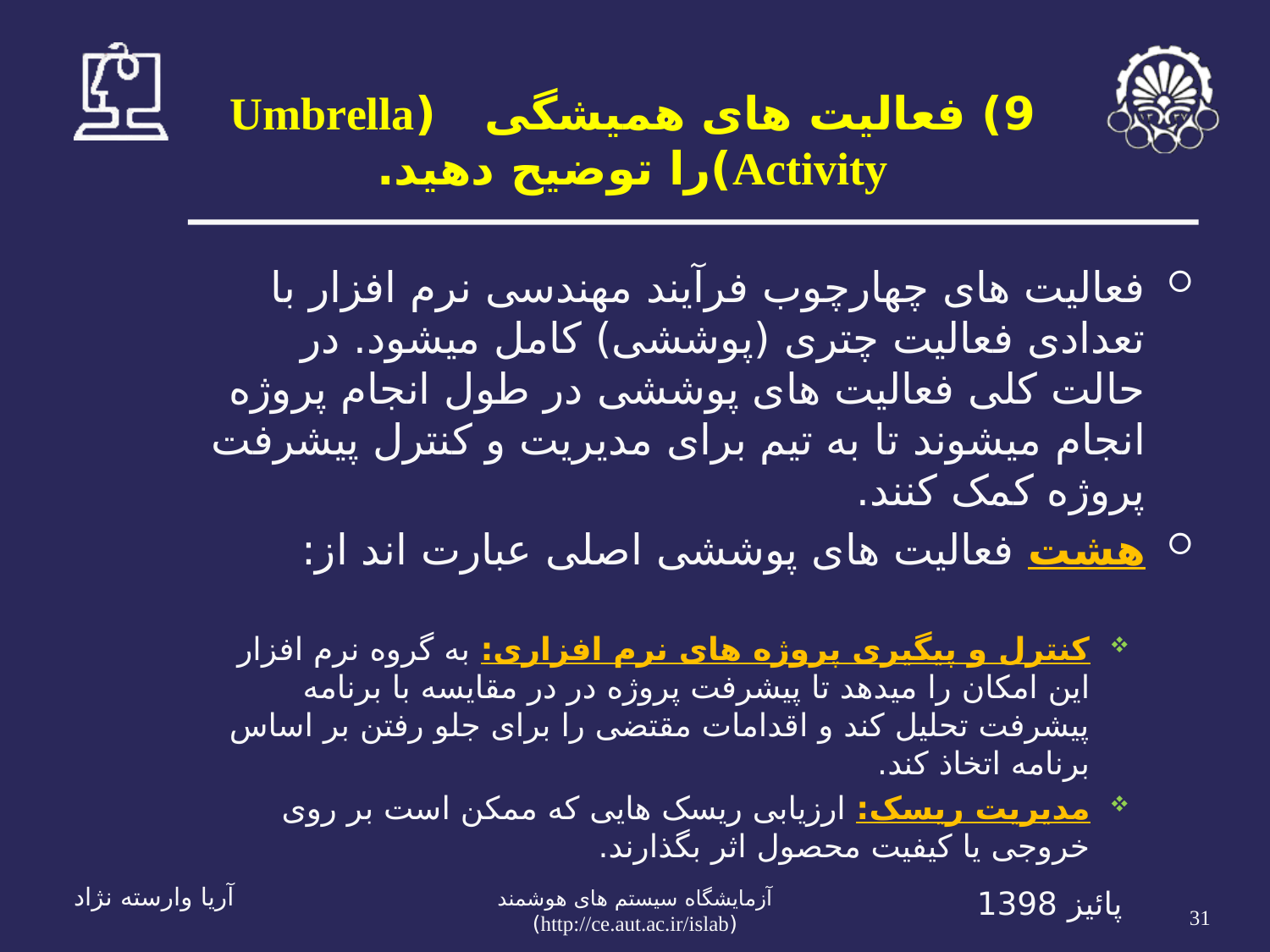

# 9) فعالیت های همیشگی   (Umbrella Activity)را توضیح دهید.
فعالیت های چهارچوب فرآیند مهندسی نرم افزار با تعدادی فعالیت چتری (پوششی) کامل می­شود. در حالت کلی فعالیت های پوششی در طول انجام پروژه انجام می­شوند تا به تیم برای مدیریت و کنترل پیشرفت پروژه کمک کنند.
هشت فعالیت های پوششی اصلی عبارت اند از:

کنترل و پیگیری پروژه های نرم افزاری: به گروه نرم افزار این امکان را می­دهد تا پیشرفت پروژه در در مقایسه با برنامه پیشرفت تحلیل کند و اقدامات مقتضی را برای جلو رفتن بر اساس برنامه اتخاذ کند.
مدیریت ریسک: ارزیابی ریسک هایی که ممکن است بر روی خروجی یا کیفیت محصول اثر بگذارند.

31
آریا وارسته نژاد
پائیز 1398
آزمايشگاه سيستم های هوشمند (http://ce.aut.ac.ir/islab)